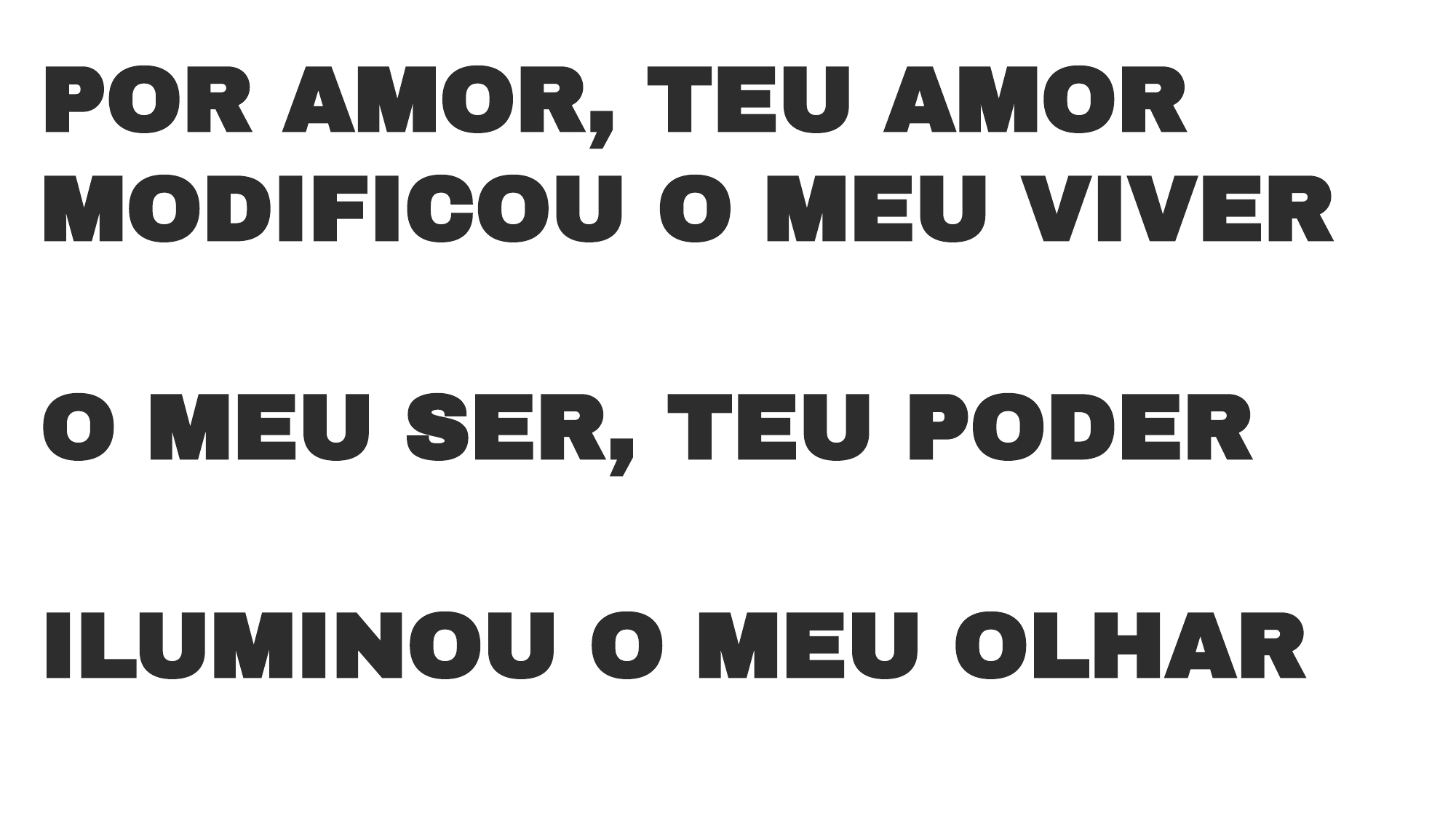

POR AMOR, TEU AMOR
MODIFICOU O MEU VIVER
O MEU SER, TEU PODER
ILUMINOU O MEU OLHAR